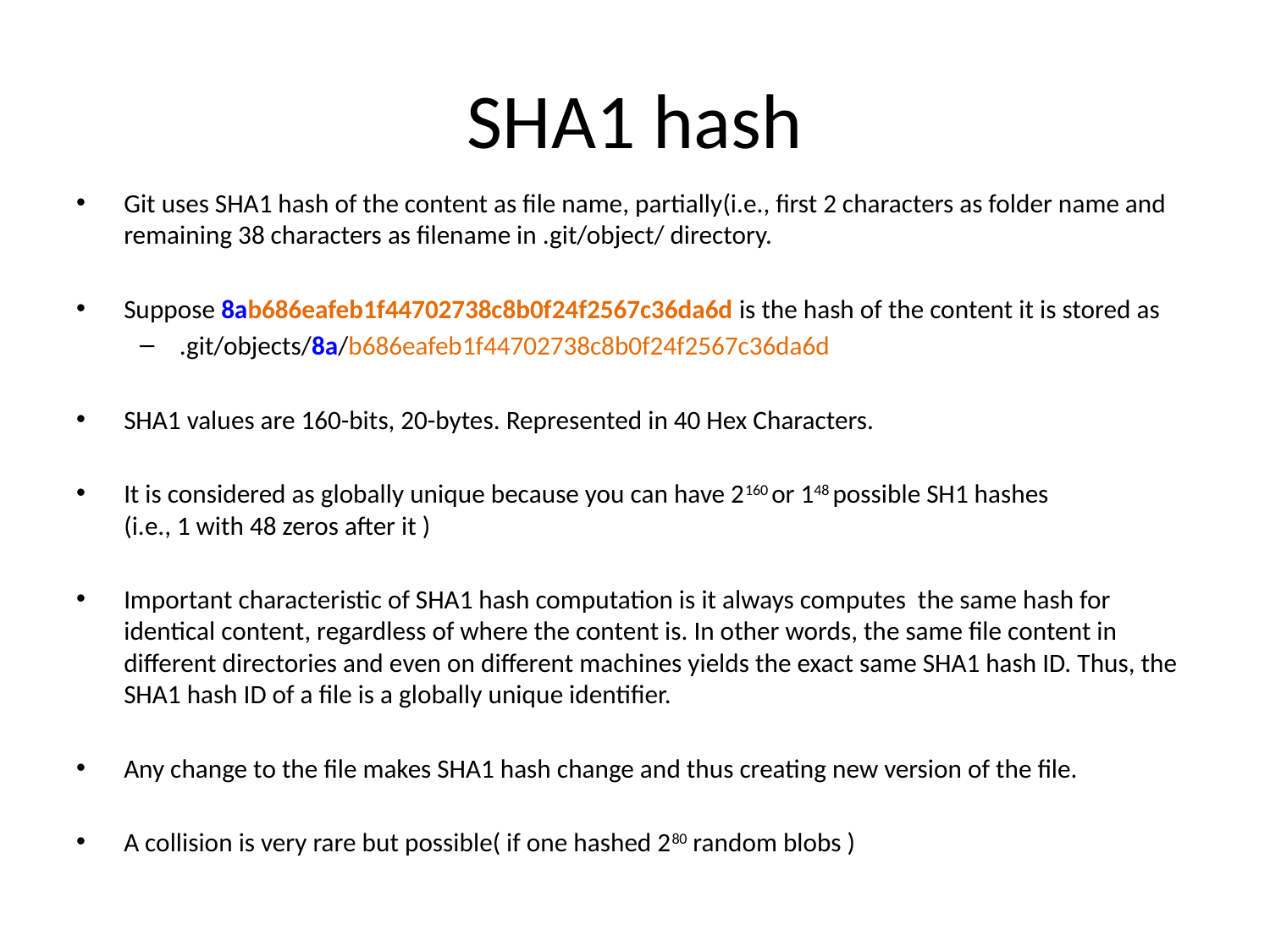

# SHA1 hash
Git uses SHA1 hash of the content as file name, partially(i.e., first 2 characters as folder name and remaining 38 characters as filename in .git/object/ directory.

Suppose 8ab686eafeb1f44702738c8b0f24f2567c36da6d is the hash of the content it is stored as
.git/objects/8a/b686eafeb1f44702738c8b0f24f2567c36da6d

SHA1 values are 160-bits, 20-bytes. Represented in 40 Hex Characters.

It is considered as globally unique because you can have 2160 or 148 possible SH1 hashes
(i.e., 1 with 48 zeros after it )

Important characteristic of SHA1 hash computation is it always computes  the same hash for identical content, regardless of where the content is. In other words, the same file content in different directories and even on different machines yields the exact same SHA1 hash ID. Thus, the SHA1 hash ID of a file is a globally unique identifier.

Any change to the file makes SHA1 hash change and thus creating new version of the file.

A collision is very rare but possible( if one hashed 280 random blobs )